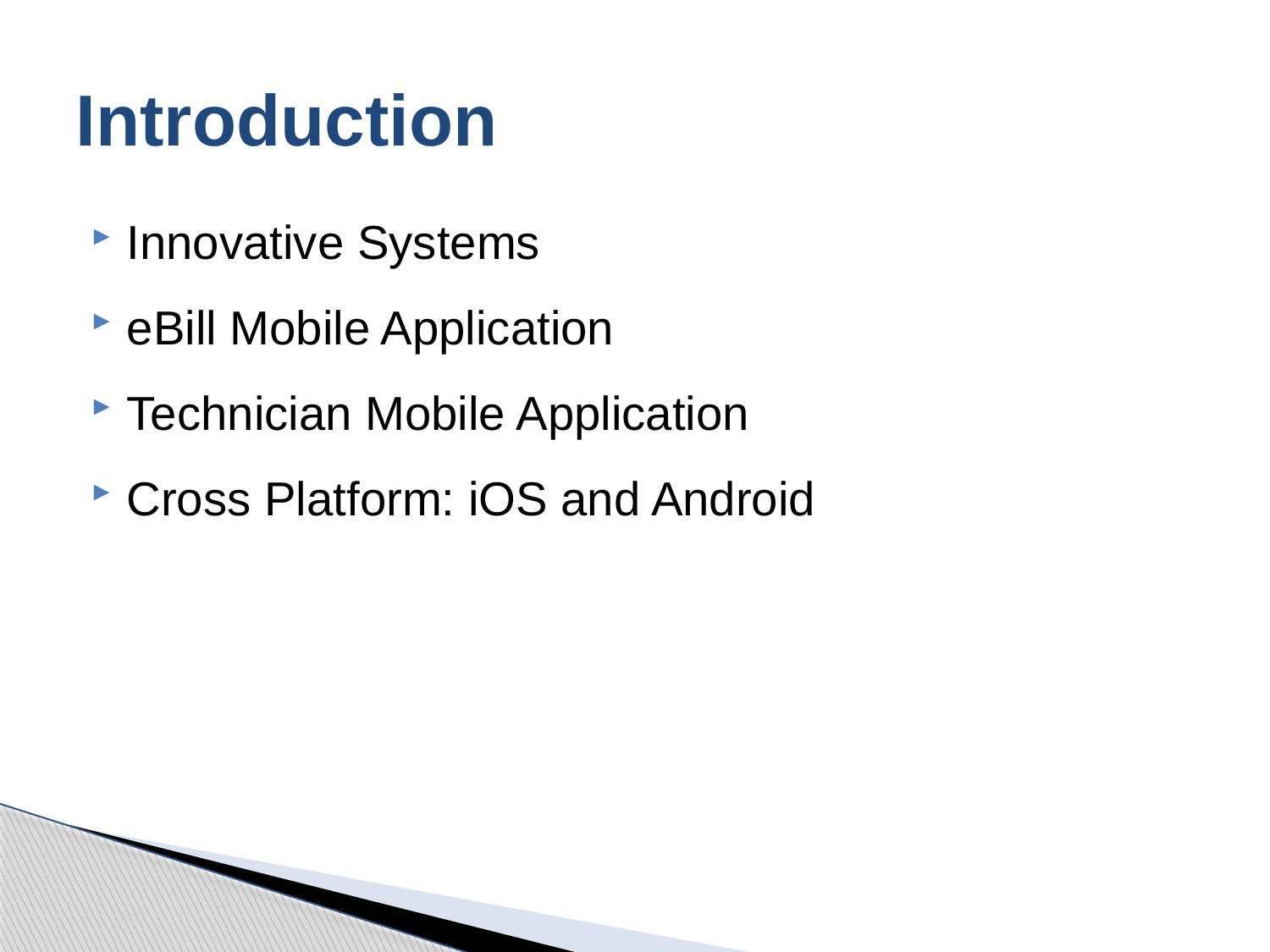

# Introduction
Innovative Systems
eBill Mobile Application
Technician Mobile Application
Cross Platform: iOS and Android